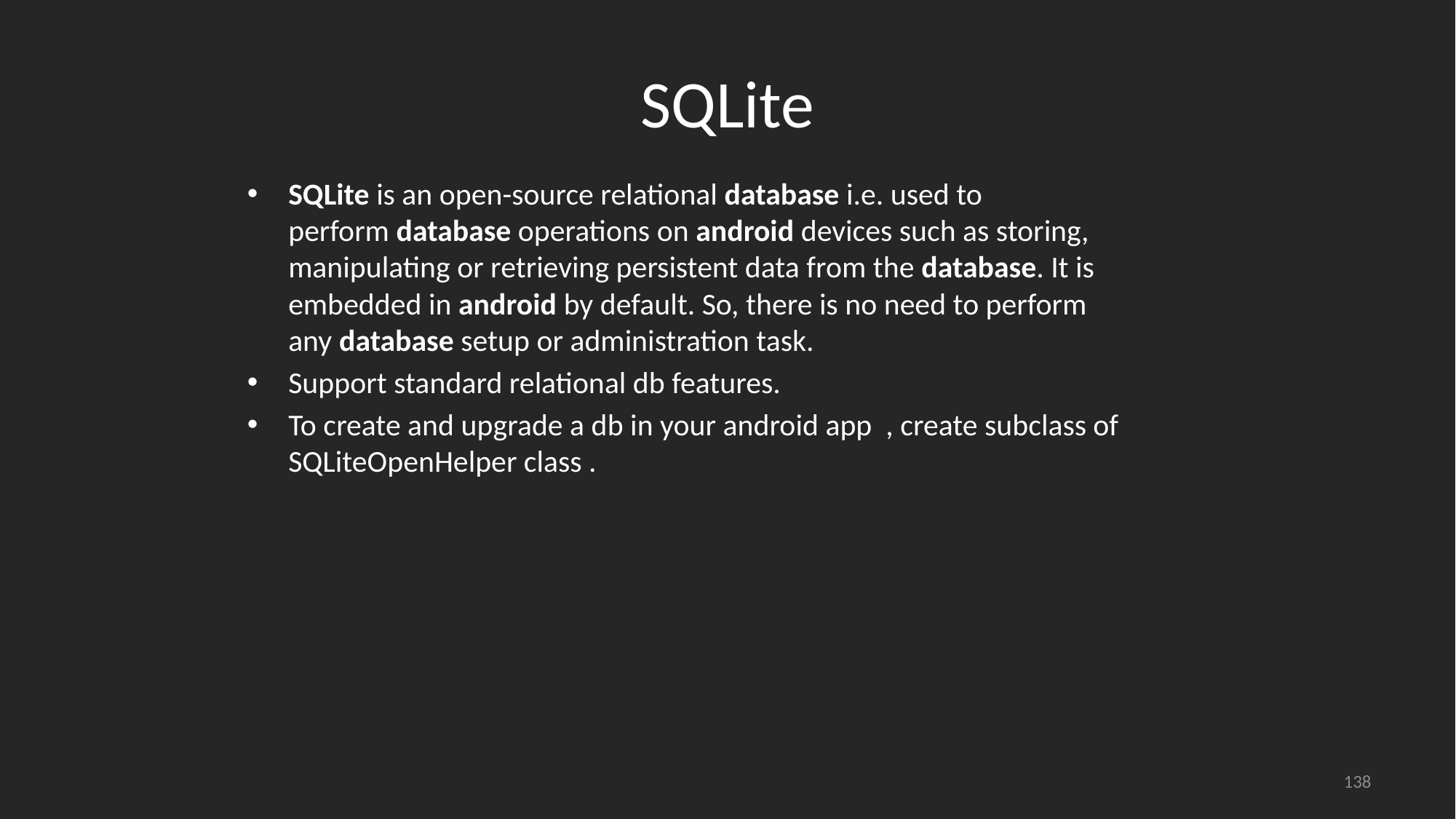

# SQLite
SQLite is an open-source relational database i.e. used to perform database operations on android devices such as storing, manipulating or retrieving persistent data from the database. It is embedded in android by default. So, there is no need to perform any database setup or administration task.
Support standard relational db features.
To create and upgrade a db in your android app  , create subclass of SQLiteOpenHelper class .

138